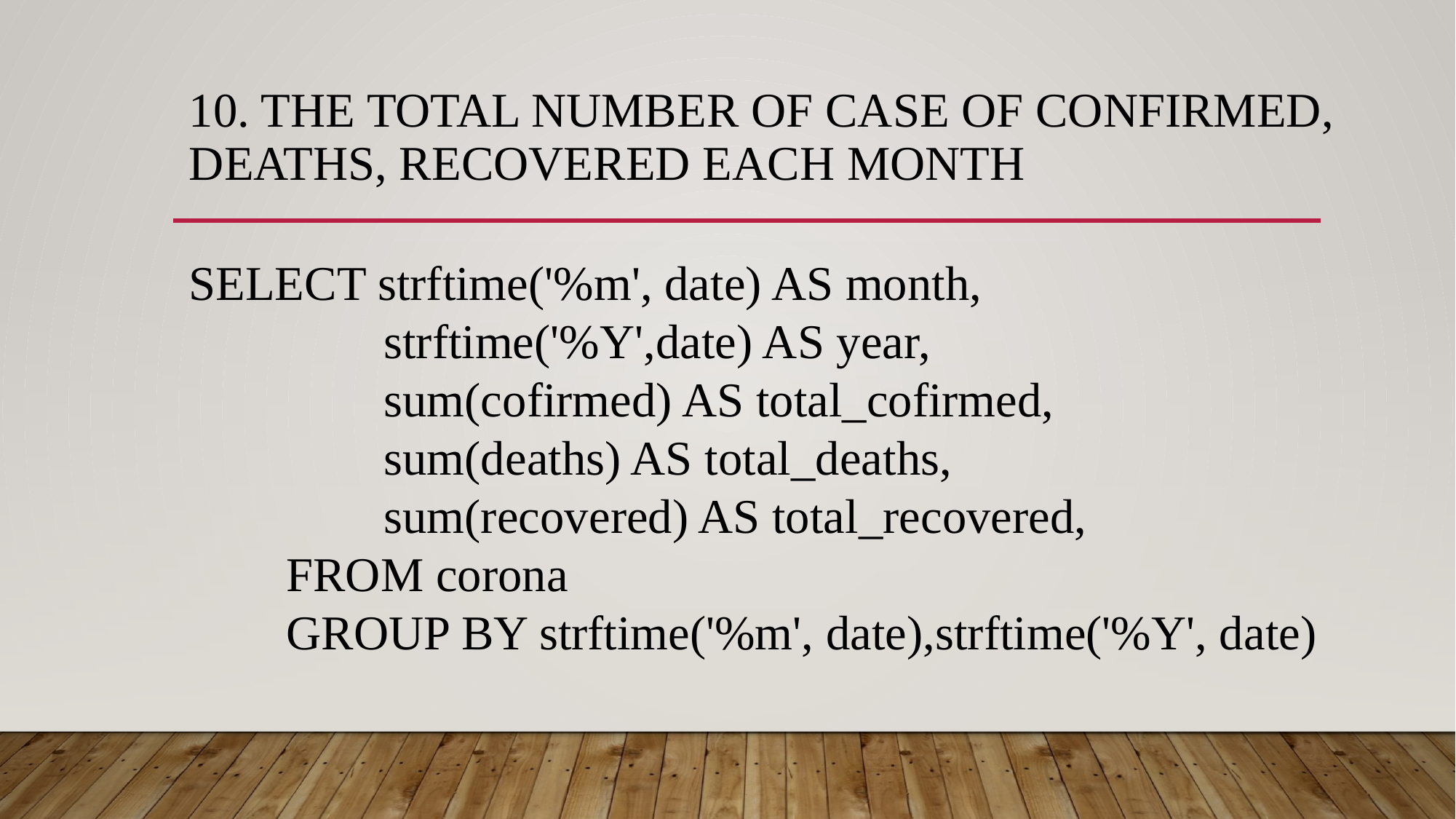

# 10. The total number of case of confirmed, deaths, recovered each month
SELECT strftime('%m', date) AS month,
                strftime('%Y',date) AS year,
                sum(cofirmed) AS total_cofirmed,
                sum(deaths) AS total_deaths,
                sum(recovered) AS total_recovered,
        FROM corona
        GROUP BY strftime('%m', date),strftime('%Y', date)